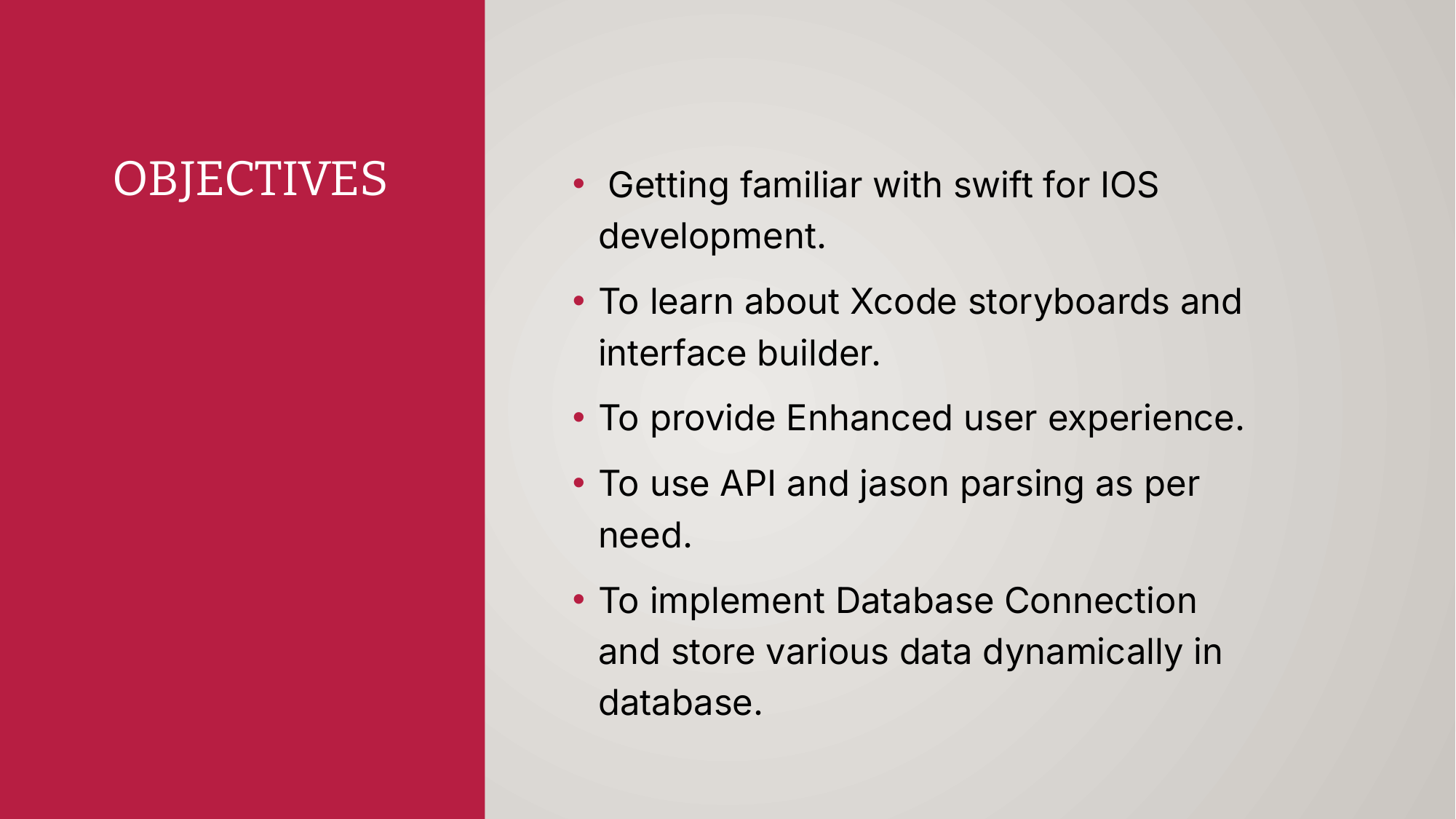

# Objectives
 Getting familiar with swift for IOS development.
To learn about Xcode storyboards and interface builder.
To provide Enhanced user experience.
To use API and jason parsing as per need.
To implement Database Connection and store various data dynamically in database.